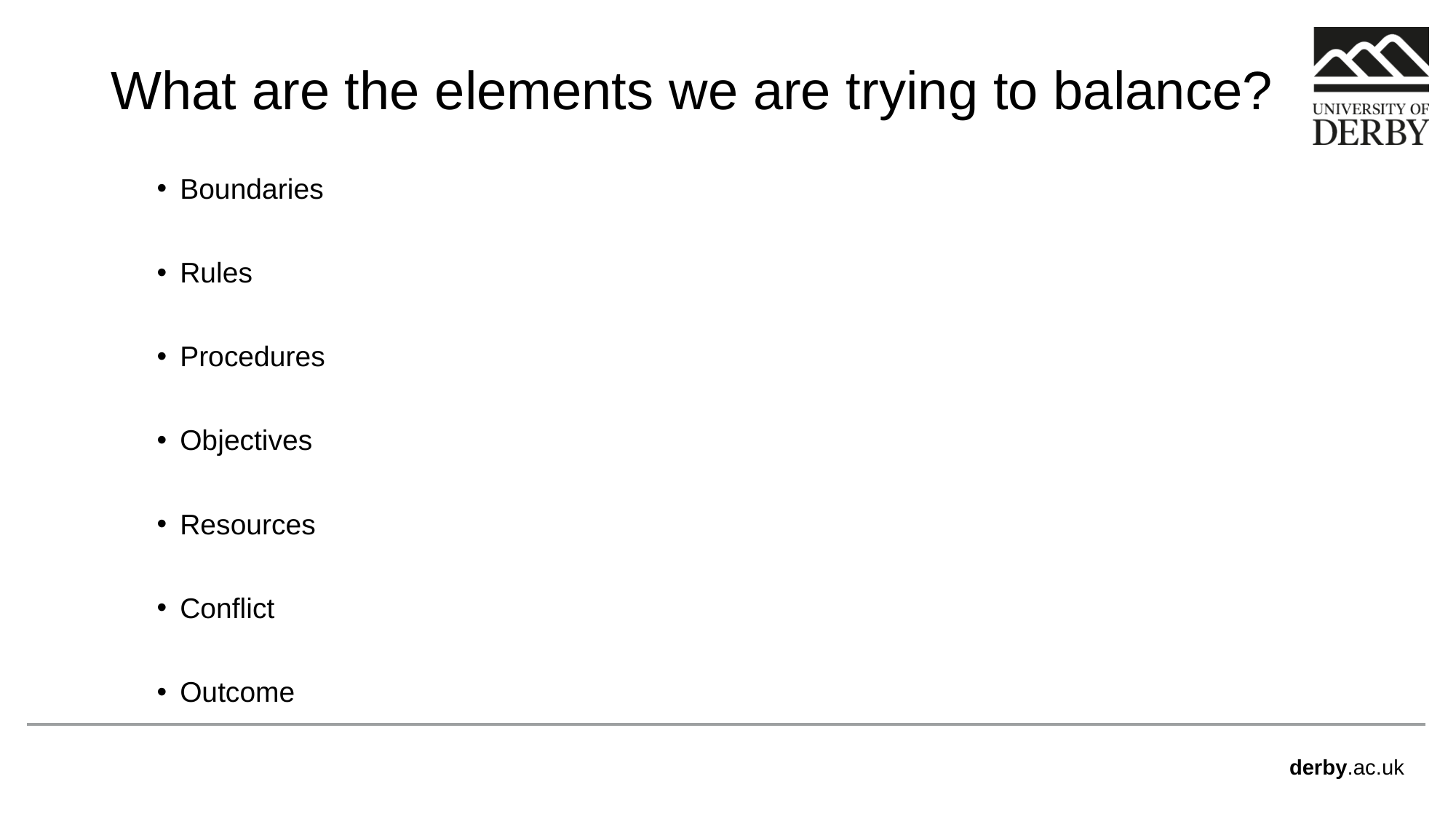

# What are the elements we are trying to balance?

Boundaries

Rules

Procedures

Objectives

Resources

Conflict

Outcome